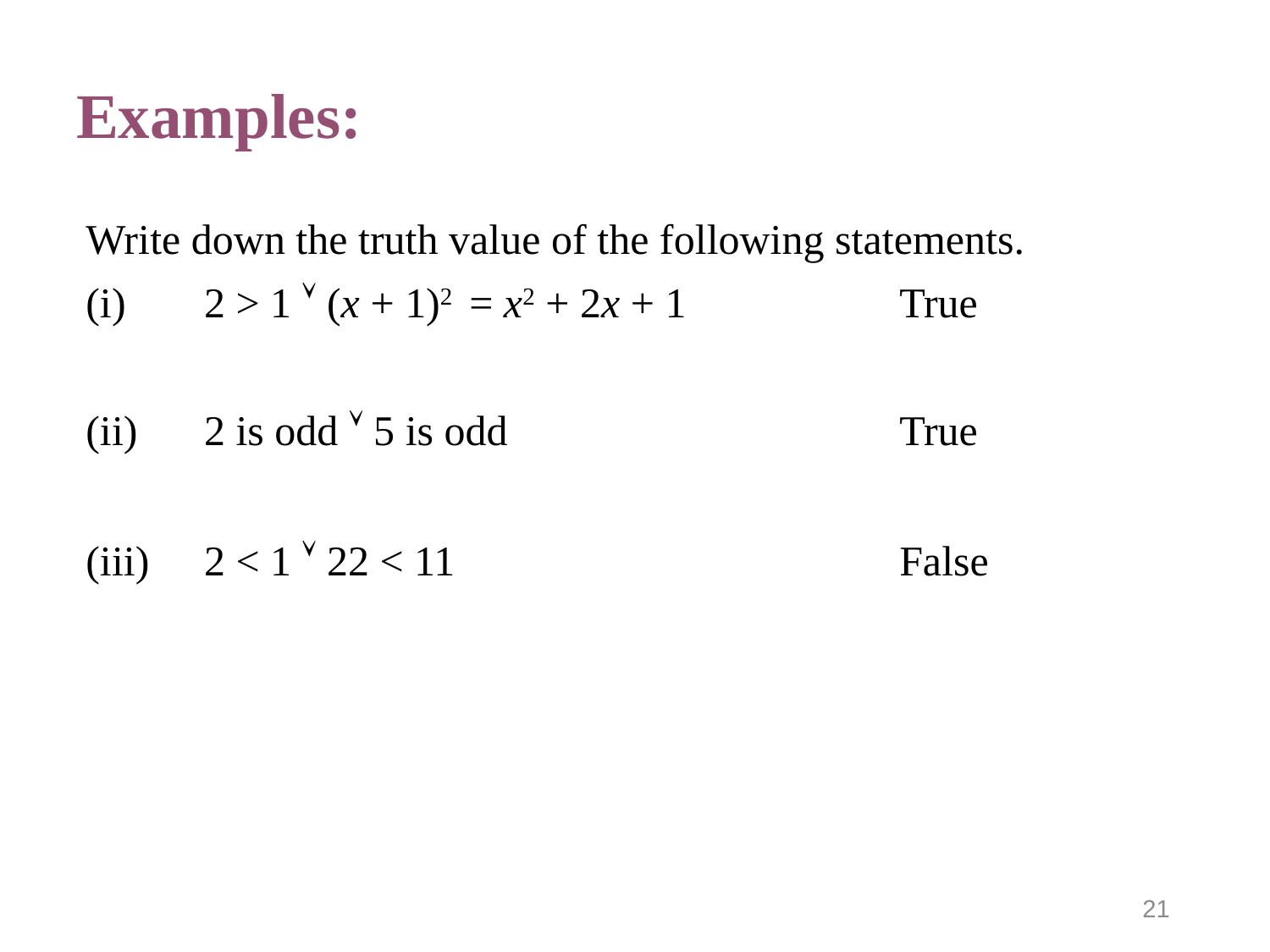

# Examples:
Write down the truth value of the following statements.

(i)

2 > 1 ∨ (x + 1)2  = x2 + 2x + 1
True

(ii)

2 is odd ∨ 5 is odd
True

(iii)

2 < 1 ∨ 22 < 11
False

21